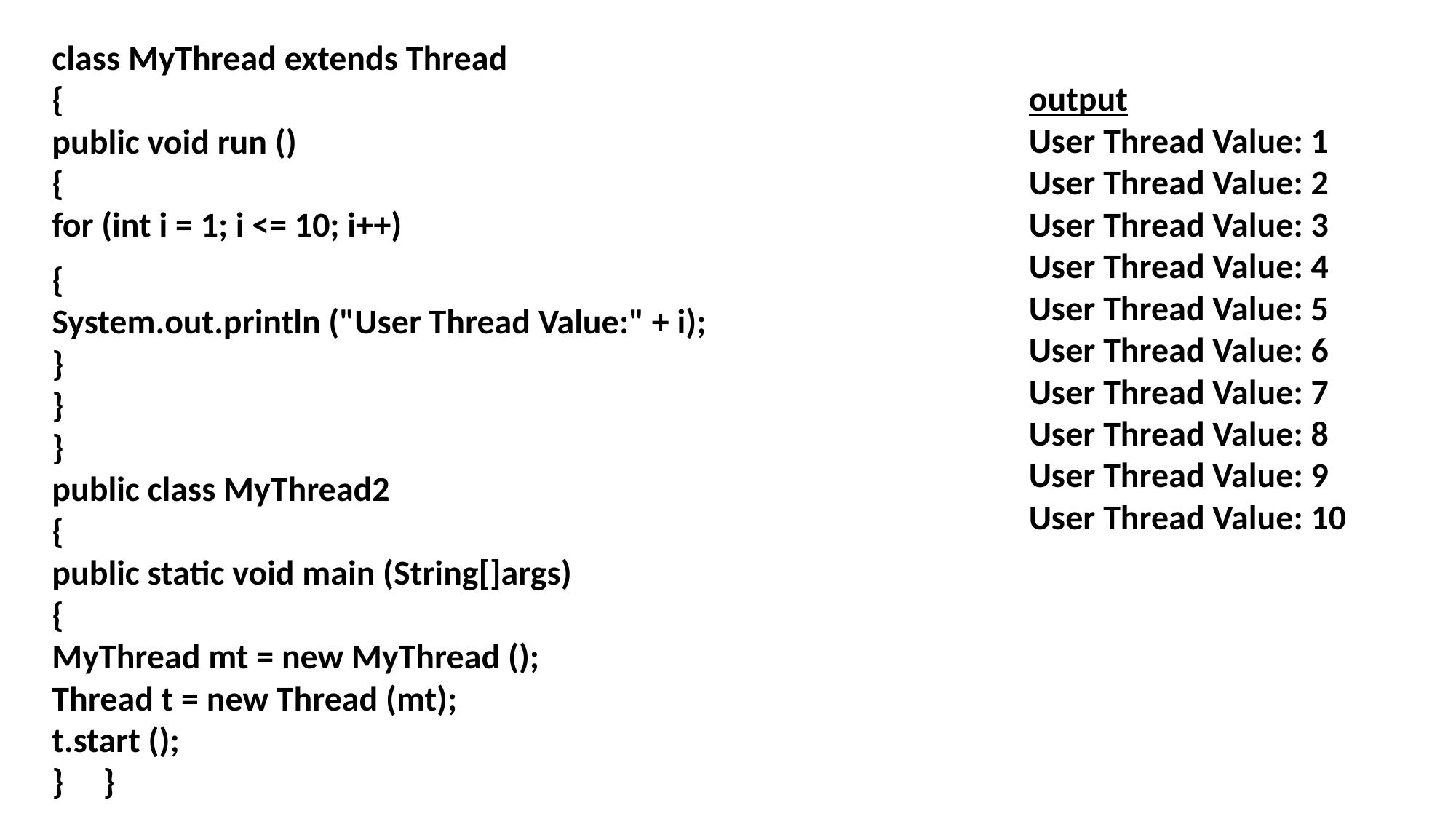

class MyThread extends Thread
{
public void run ()
{
for (int i = 1; i <= 10; i++)
output
User Thread Value: 1
User Thread Value: 2
User Thread Value: 3
User Thread Value: 4
User Thread Value: 5
User Thread Value: 6
User Thread Value: 7
User Thread Value: 8
User Thread Value: 9
User Thread Value: 10

{
System.out.println ("User Thread Value:" + i);
}
}
}
public class MyThread2
{
public static void main (String[]args)
{
MyThread mt = new MyThread ();
Thread t = new Thread (mt);
t.start ();
}     }